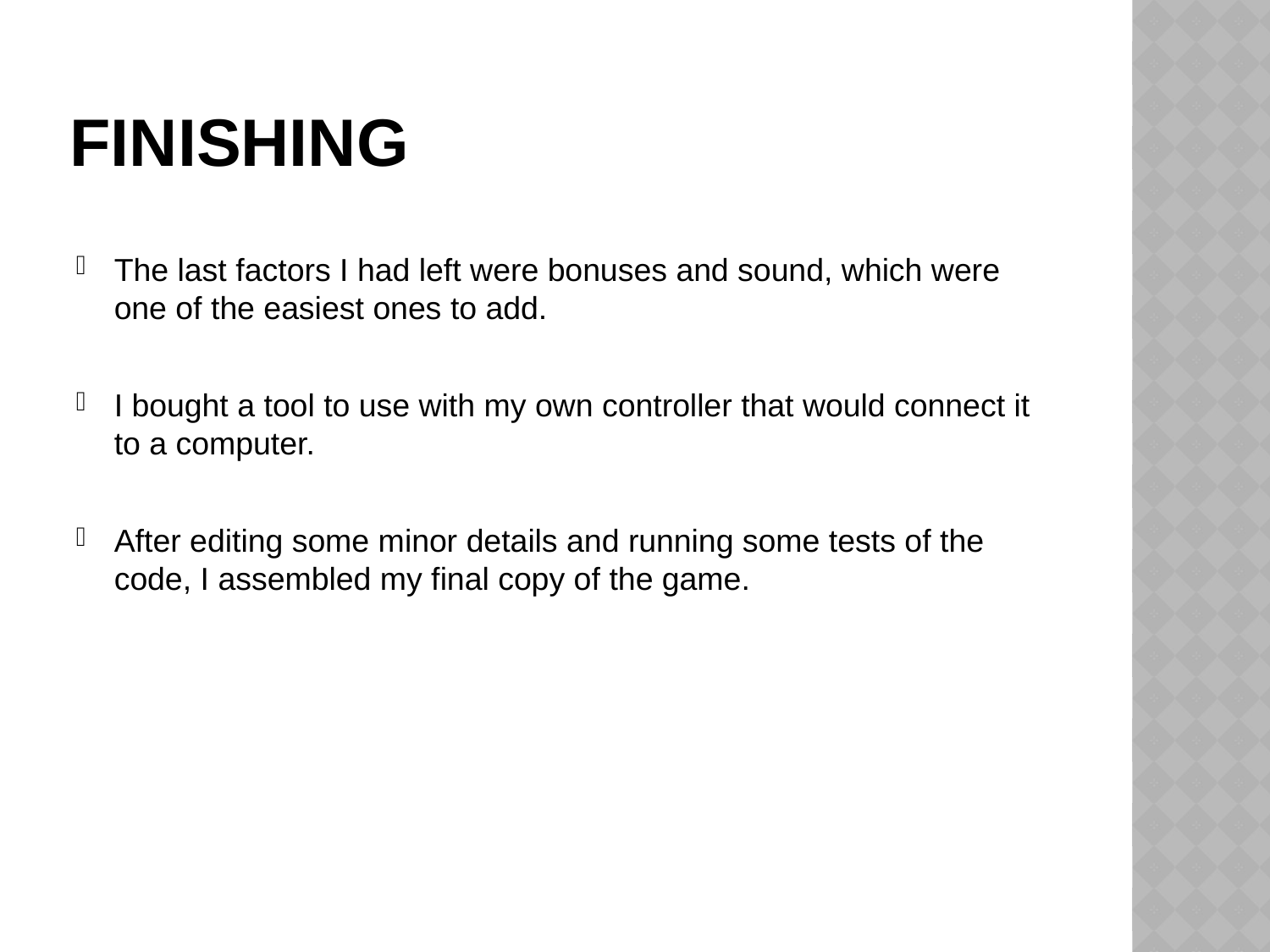

# finishing
The last factors I had left were bonuses and sound, which were one of the easiest ones to add.

I bought a tool to use with my own controller that would connect it to a computer.

After editing some minor details and running some tests of the code, I assembled my final copy of the game.